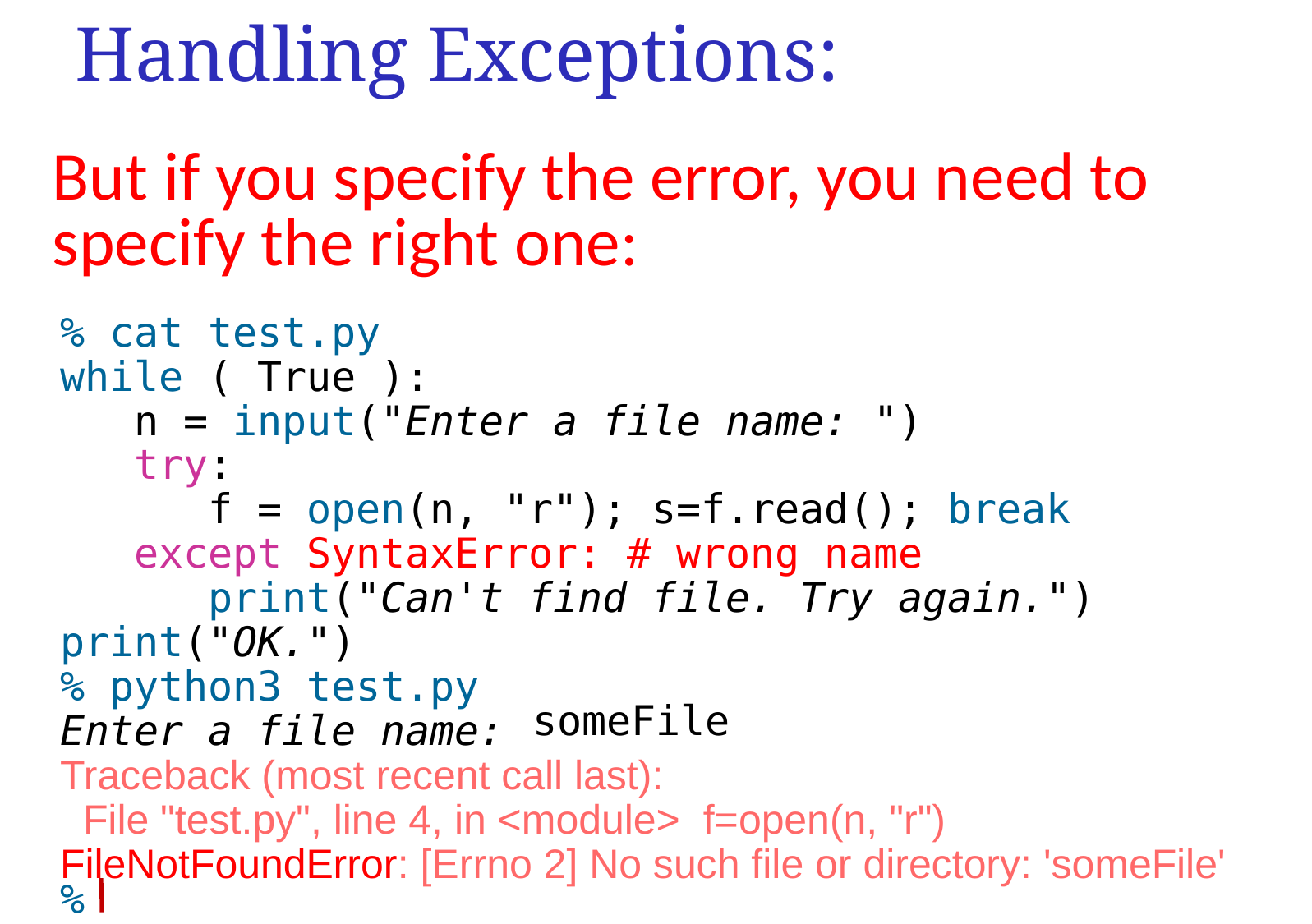

Handling Exceptions:

But if you specify the error, you need to specify the right one:

First, you try to execute the block.

% cat test.py
while ( True ):
   n = input("Enter a file name: ")
   try:
      f = open(n, "r"); s=f.read(); break
   except SyntaxError: # wrong name
      print("Can't find file. Try again.")
print("OK.")
% python3 test.py
Enter a file name:
Traceback (most recent call last):
  File "test.py", line 4, in <module>  f=open(n, "r")
FileNotFoundError: [Errno 2] No such file or directory: 'someFile'
The following code can crash:
someFile
%